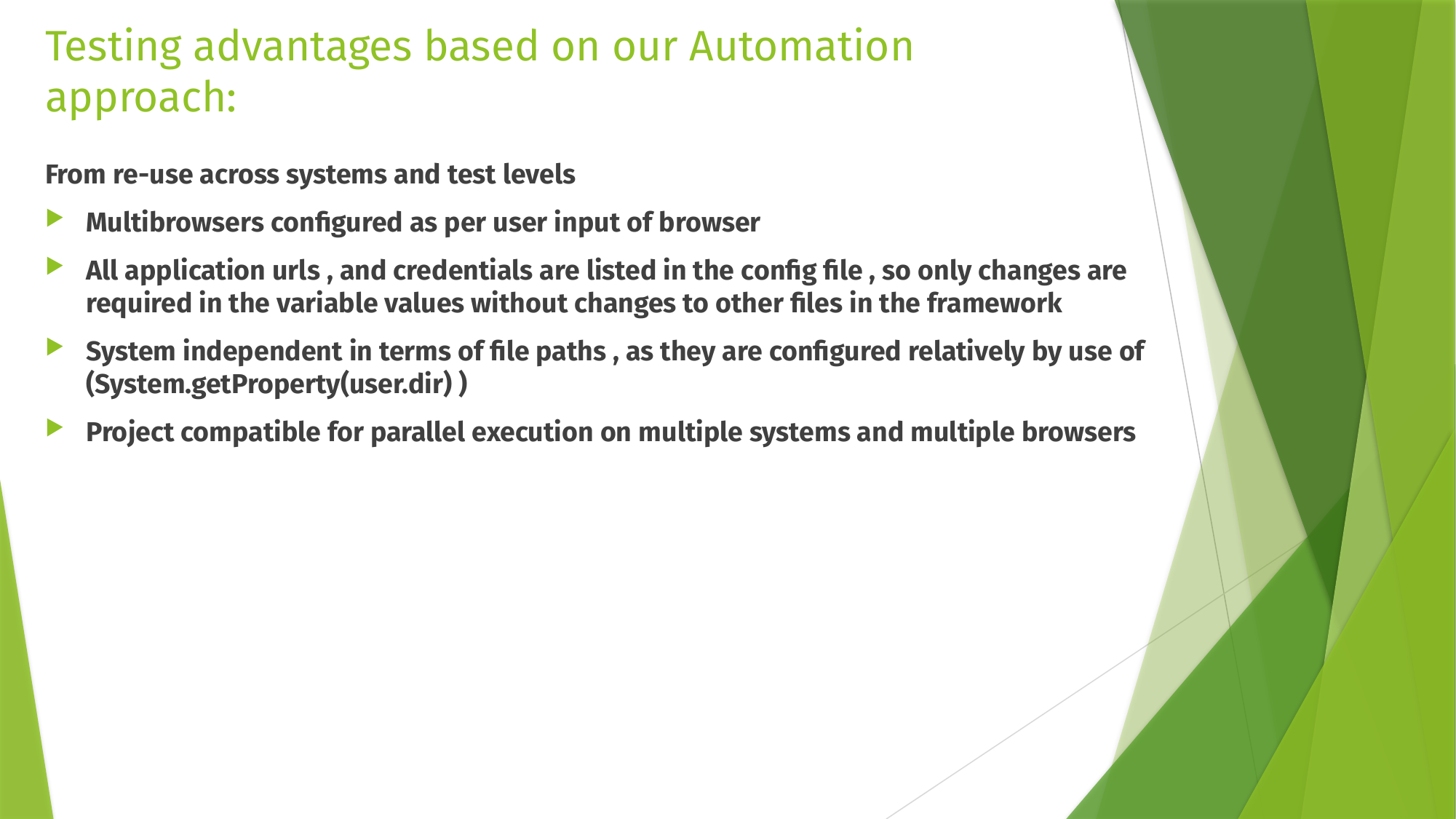

# Testing advantages based on our Automation approach:
From re-use across systems and test levels
Multibrowsers configured as per user input of browser
All application urls , and credentials are listed in the config file , so only changes are required in the variable values without changes to other files in the framework
System independent in terms of file paths , as they are configured relatively by use of (System.getProperty(user.dir) )
Project compatible for parallel execution on multiple systems and multiple browsers